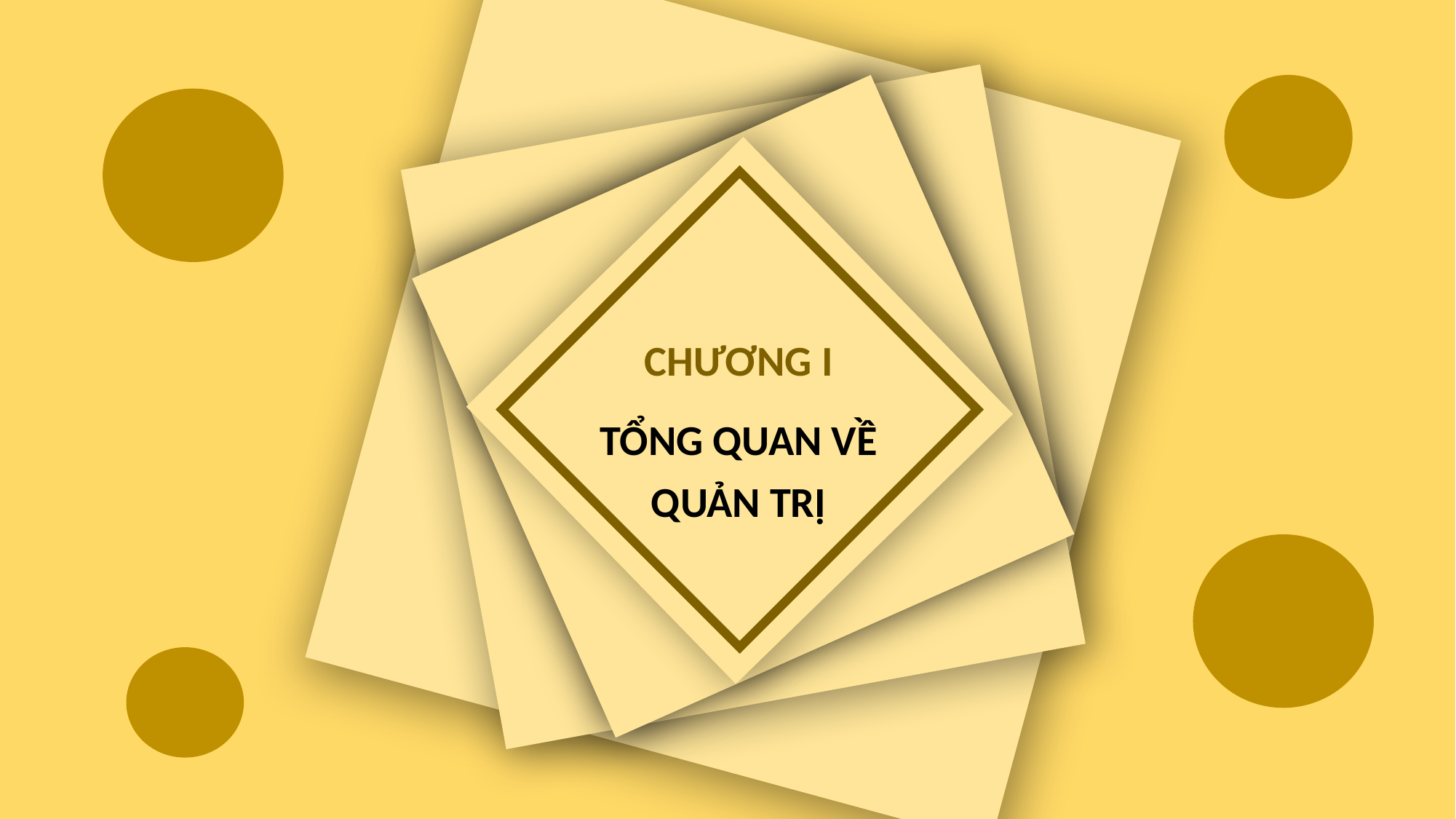

CHƯƠNG I
TỔNG QUAN VỀ QUẢN TRỊ